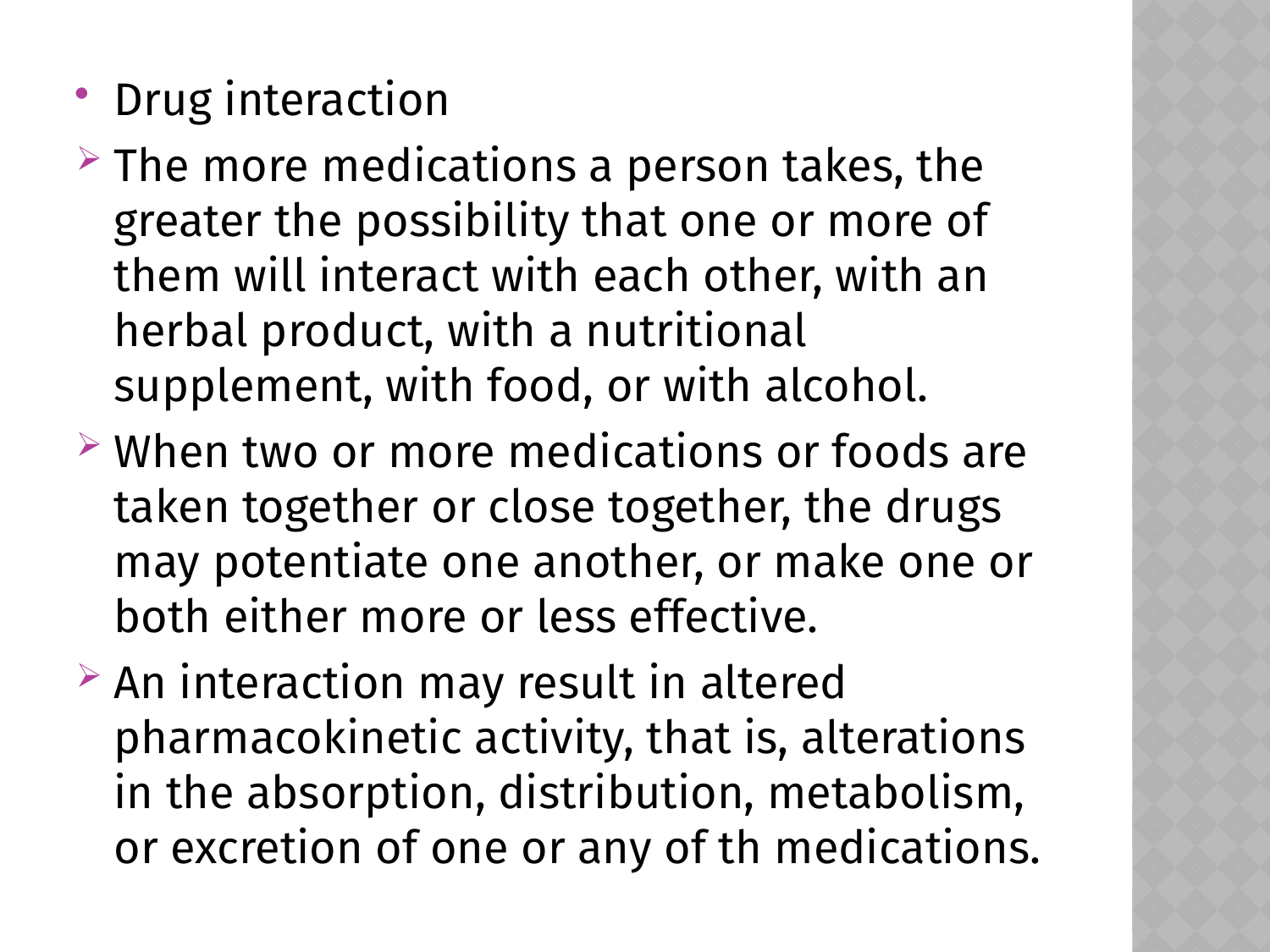

Drug interaction
The more medications a person takes, the greater the possibility that one or more of them will interact with each other, with an herbal product, with a nutritional supplement, with food, or with alcohol.
When two or more medications or foods are taken together or close together, the drugs may potentiate one another, or make one or both either more or less effective.
An interaction may result in altered pharmacokinetic activity, that is, alterations in the absorption, distribution, metabolism, or excretion of one or any of th medications.